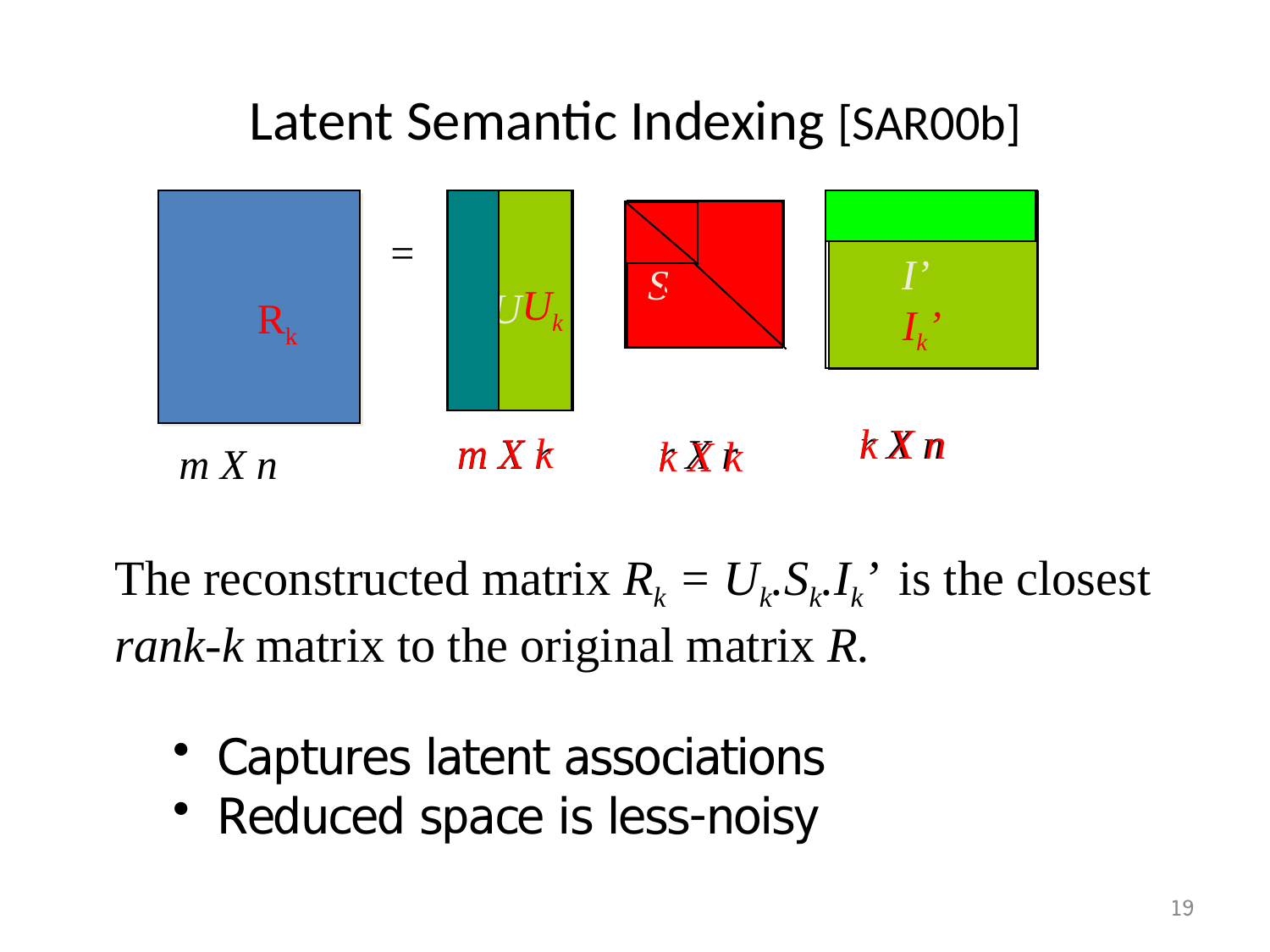

# Latent Semantic Indexing [SAR00b]

Rk
The reconstructed matrix Rk = Uk.Sk.Ik’  is the closest
rank-k matrix to the original matrix R.

=
R
m X n

I’
S
U
r X n
m X r
r X r

   Uk
m X k

Ik’
k X n

Sk
k X k
 Captures latent associations
 Reduced space is less-noisy
19